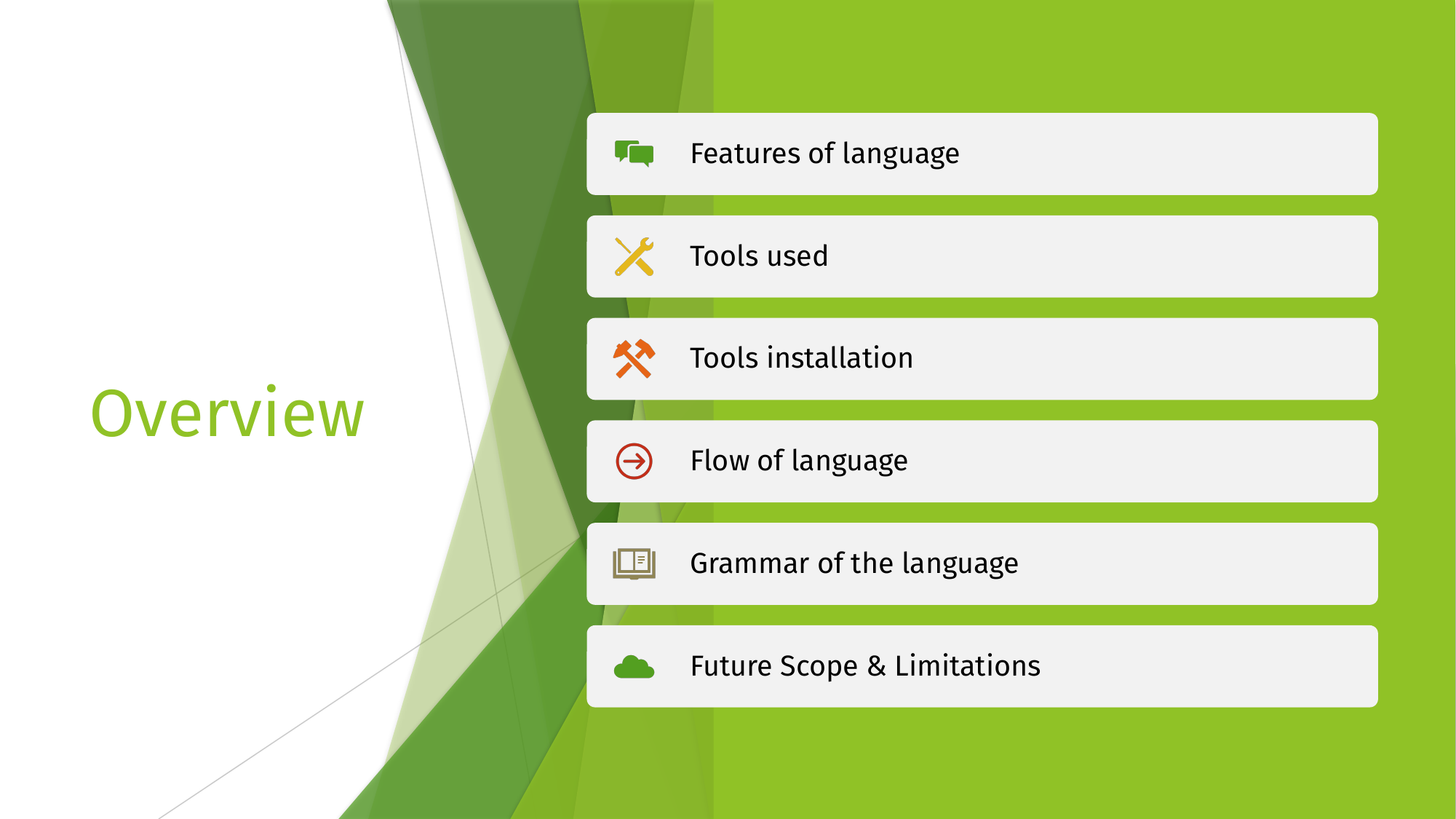

Features of language
Tools used
Tools installation
Flow of language
Grammar of the language
Future Scope & Limitations
# Overview